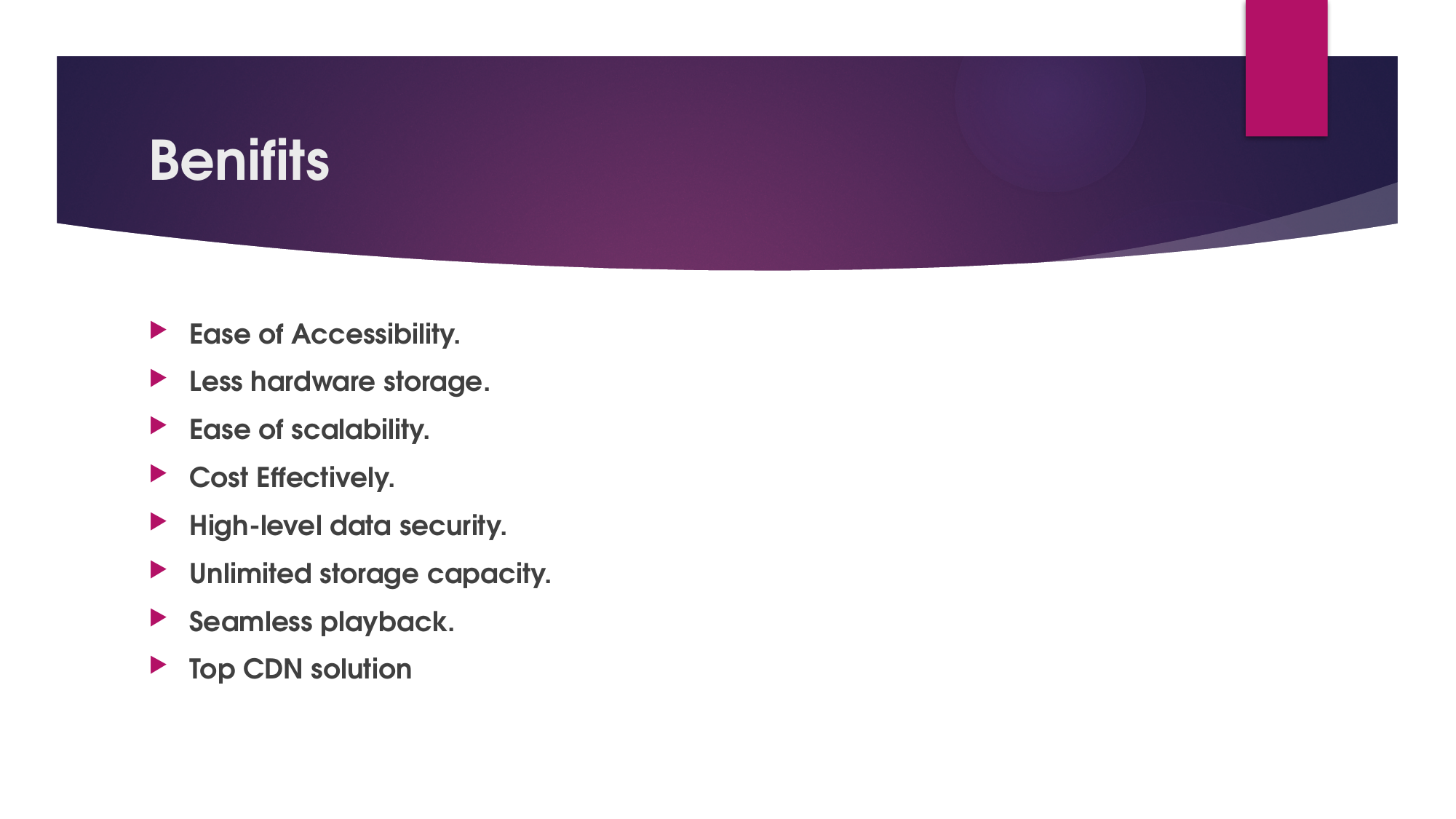

# Benifits
Ease of Accessibility.
Less hardware storage.
Ease of scalability.
Cost Effectively.
High-level data security.
Unlimited storage capacity.
Seamless playback.
Top CDN solution